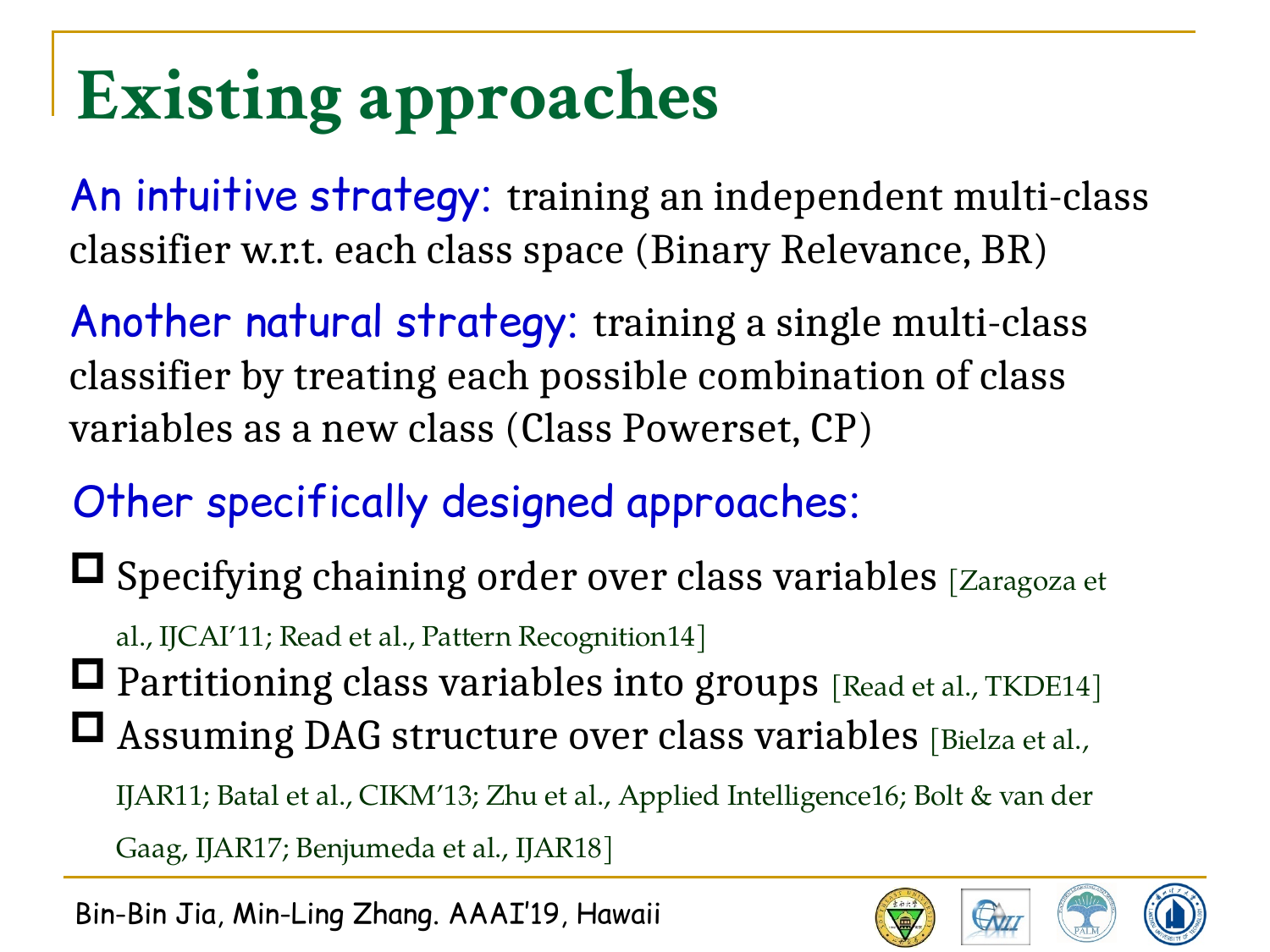

# Existing approaches
An intuitive strategy: training an independent multi-class classifier w.r.t. each class space (Binary Relevance, BR)
Another natural strategy: training a single multi-class classifier by treating each possible combination of class variables as a new class (Class Powerset, CP)
Other specifically designed approaches:
Specifying chaining order over class variables [Zaragoza et al., IJCAI’11; Read et al., Pattern Recognition14]
Partitioning class variables into groups [Read et al., TKDE14]
Assuming DAG structure over class variables [Bielza et al., IJAR11; Batal et al., CIKM’13; Zhu et al., Applied Intelligence16; Bolt & van der Gaag, IJAR17; Benjumeda et al., IJAR18]